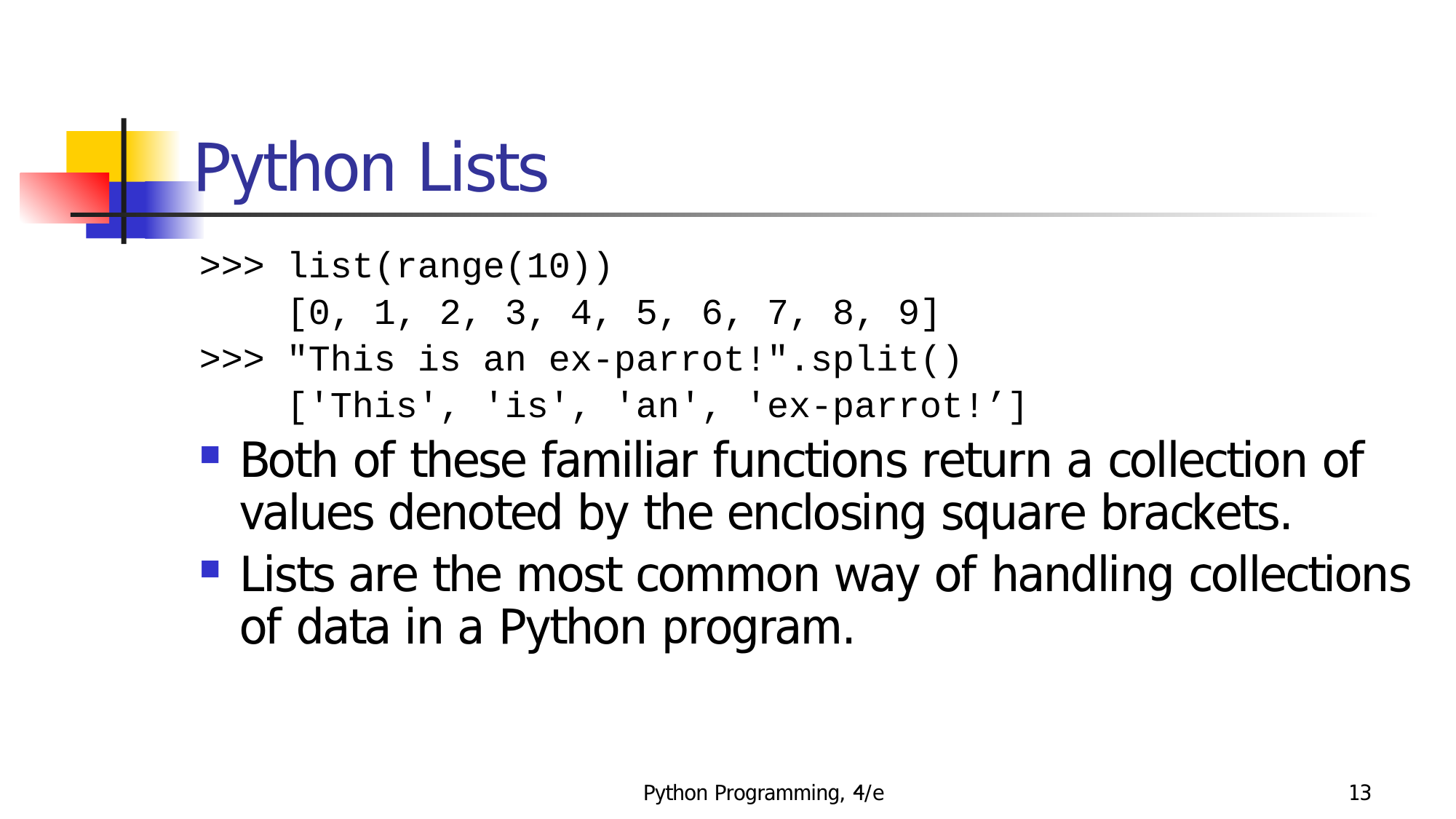

# Python Lists
>>> list(range(10))
    [0, 1, 2, 3, 4, 5, 6, 7, 8, 9]
>>> "This is an ex-parrot!".split()
    ['This', 'is', 'an', 'ex-parrot!’]
Both of these familiar functions return a collection of values denoted by the enclosing square brackets.
Lists are the most common way of handling collections of data in a Python program.
Python Programming, 4/e
13